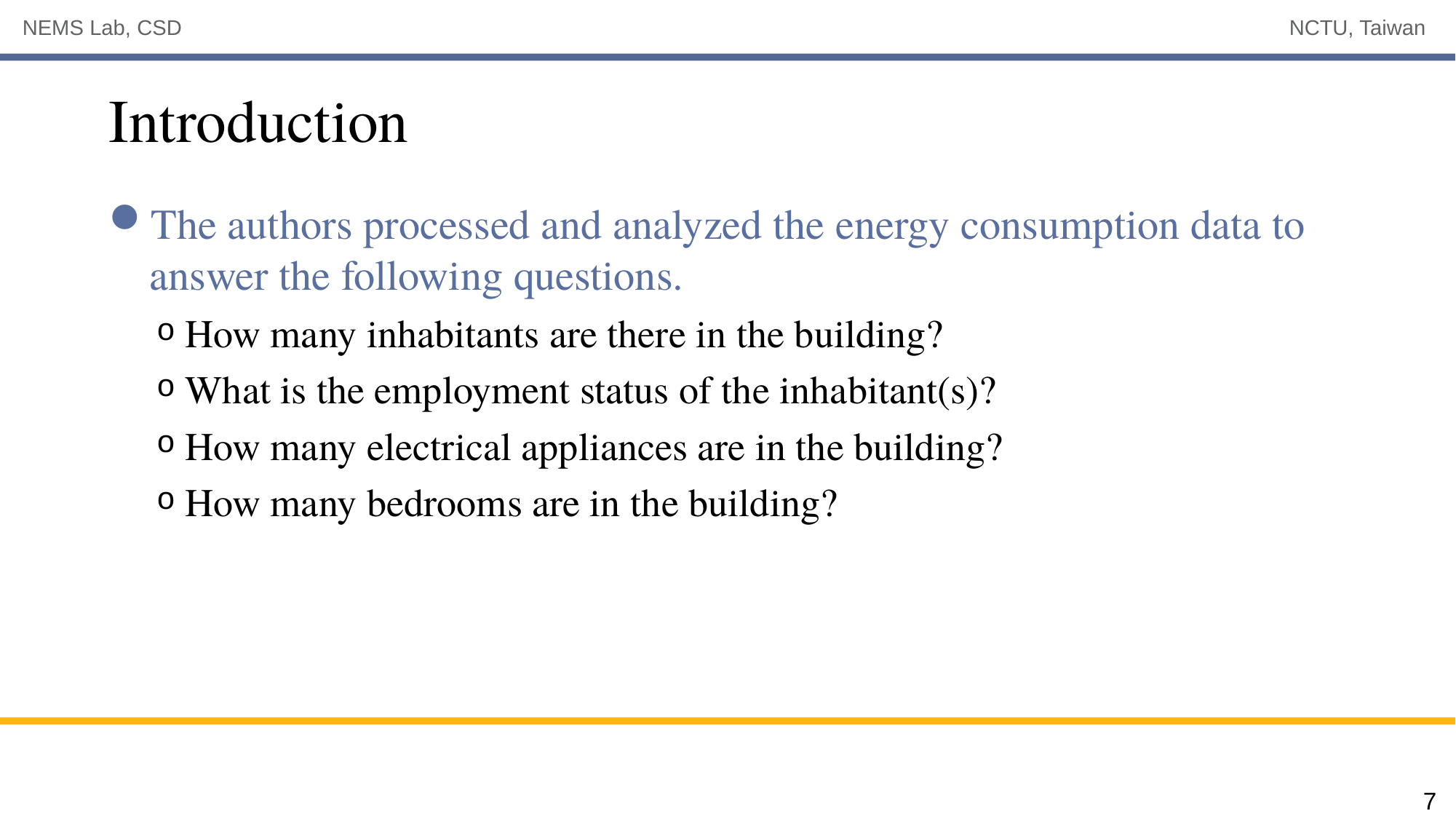

# Introduction
The authors processed and analyzed the energy consumption data to answer the following questions.
 How many inhabitants are there in the building?
 What is the employment status of the inhabitant(s)?
 How many electrical appliances are in the building?
 How many bedrooms are in the building?
7